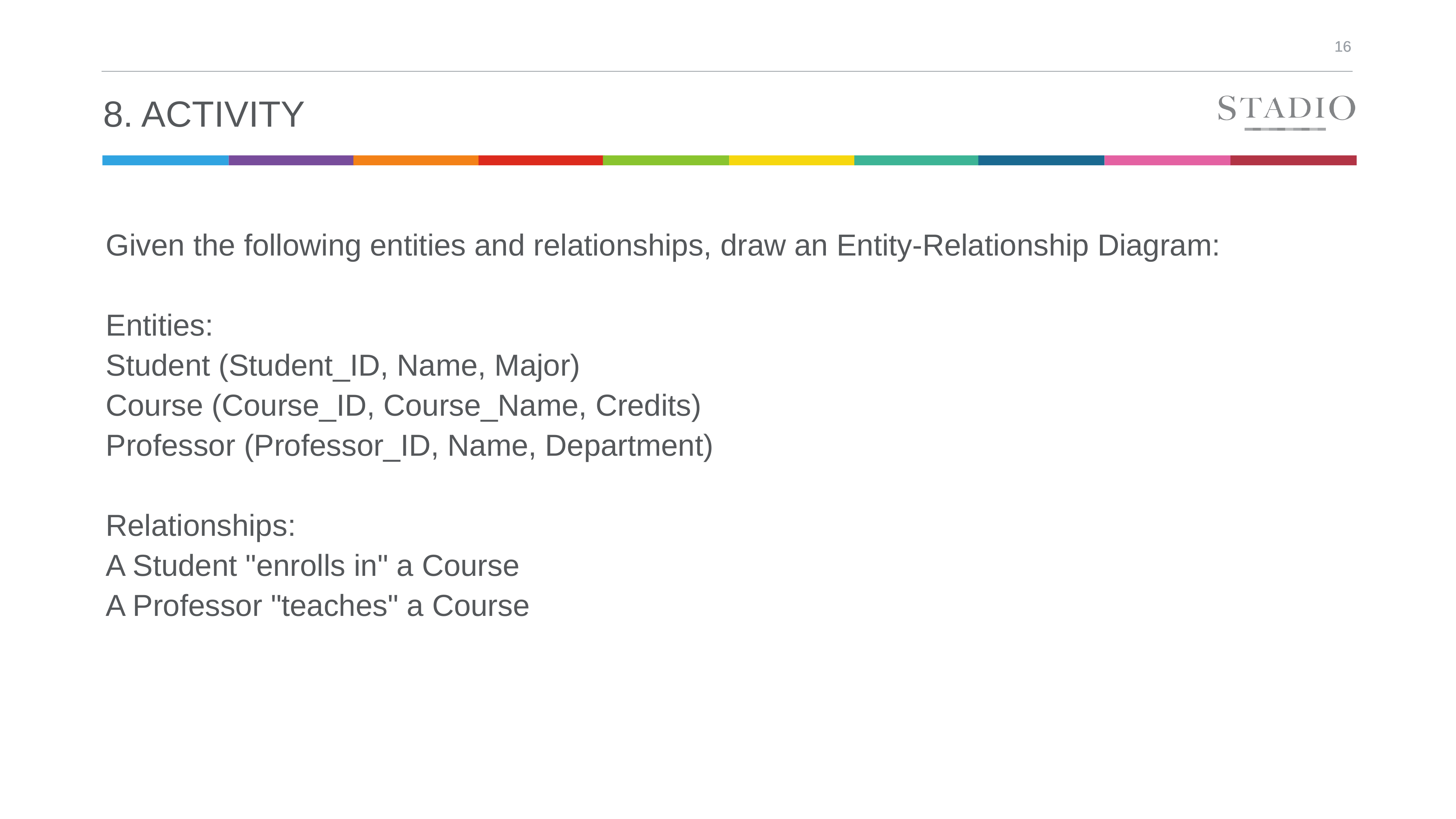

# 8. ACTIVITY
Given the following entities and relationships, draw an Entity-Relationship Diagram:

Entities:
Student (Student_ID, Name, Major)
Course (Course_ID, Course_Name, Credits)
Professor (Professor_ID, Name, Department)

Relationships:
A Student "enrolls in" a Course
A Professor "teaches" a Course